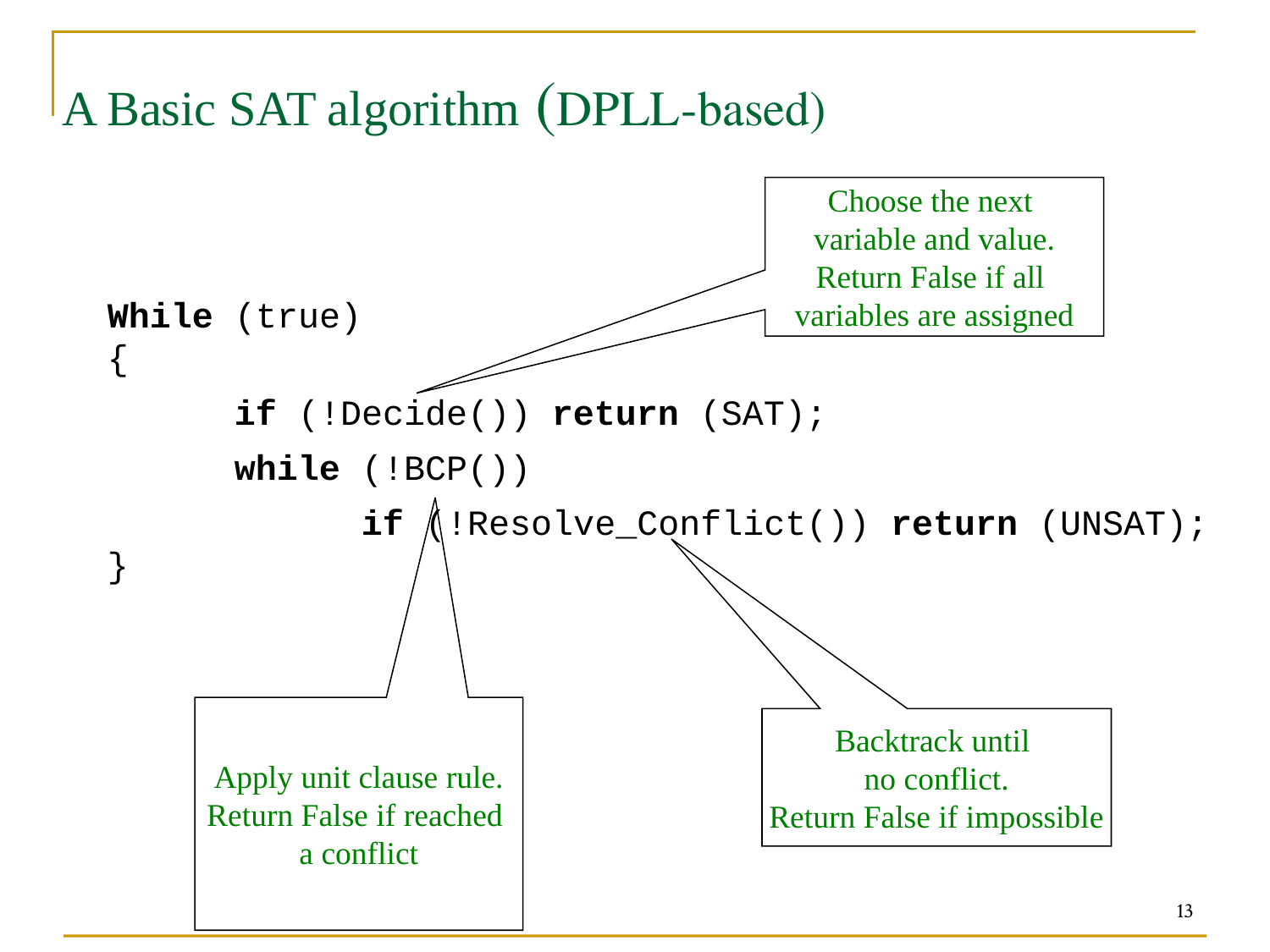

A Basic SAT algorithm (DPLL-based)
Choose the next
variable and value.
Return False if all
variables are assigned
While (true)
{
	if (!Decide()) return (SAT);
	while (!BCP())
		if (!Resolve_Conflict()) return (UNSAT);
}
Apply unit clause rule.
Return False if reached
a conflict
Backtrack until
no conflict.
Return False if impossible
13